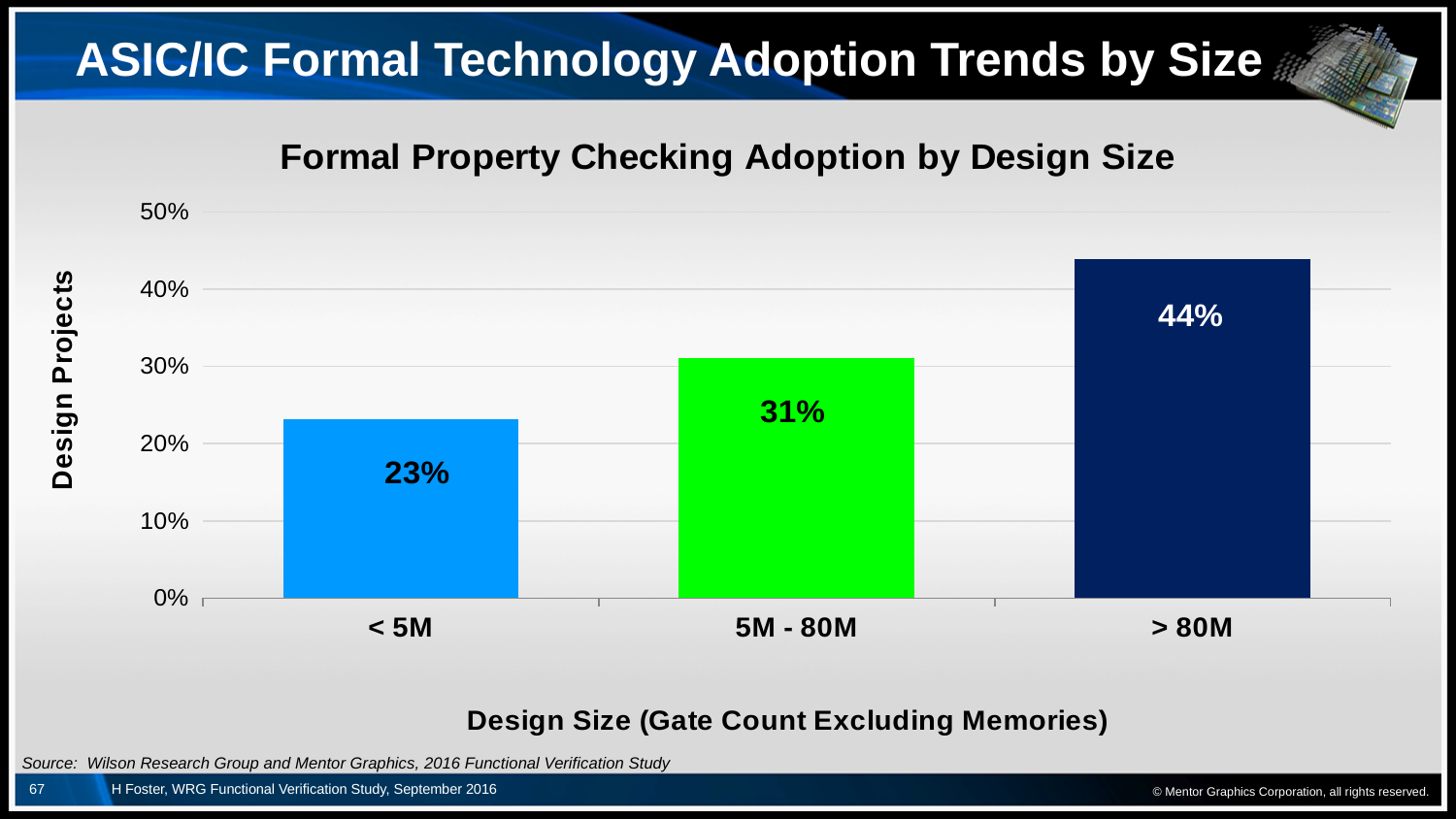

# ASIC/IC Formal Technology Adoption Trends by Size

### Chart:

| Category | Formal Property Checking Adoption by Design Size |
|---|---|
| < 5M | 0.232 |
| 5M - 80M | 0.311 |
| > 80M | 0.439 |
© Mentor Graphics Corporation, all rights reserved.
Source:  Wilson Research Group and Mentor Graphics, 2016 Functional Verification Study
67
H Foster, WRG Functional Verification Study, September 2016